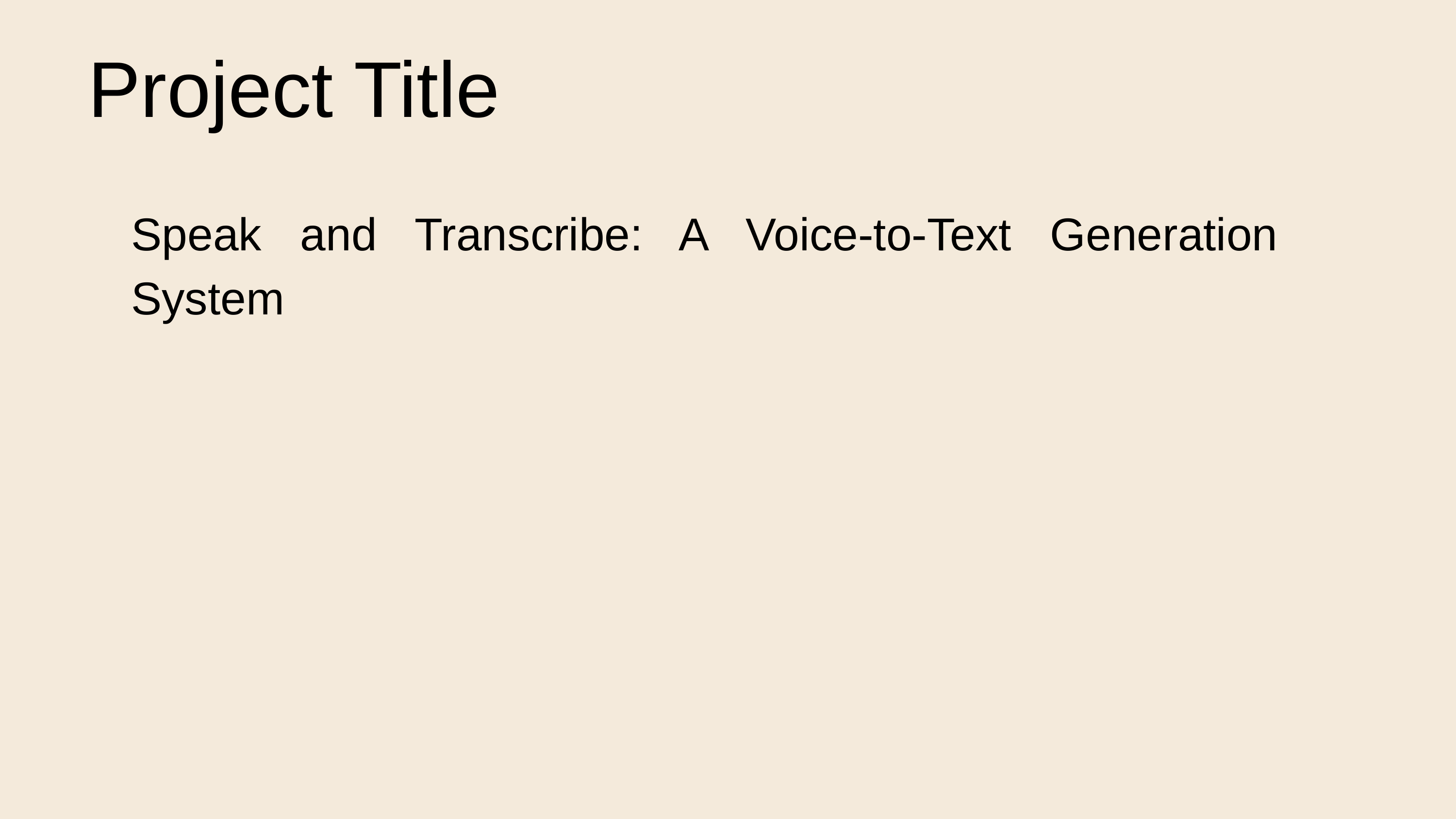

Project Title
Speak and Transcribe: A Voice-to-Text Generation System